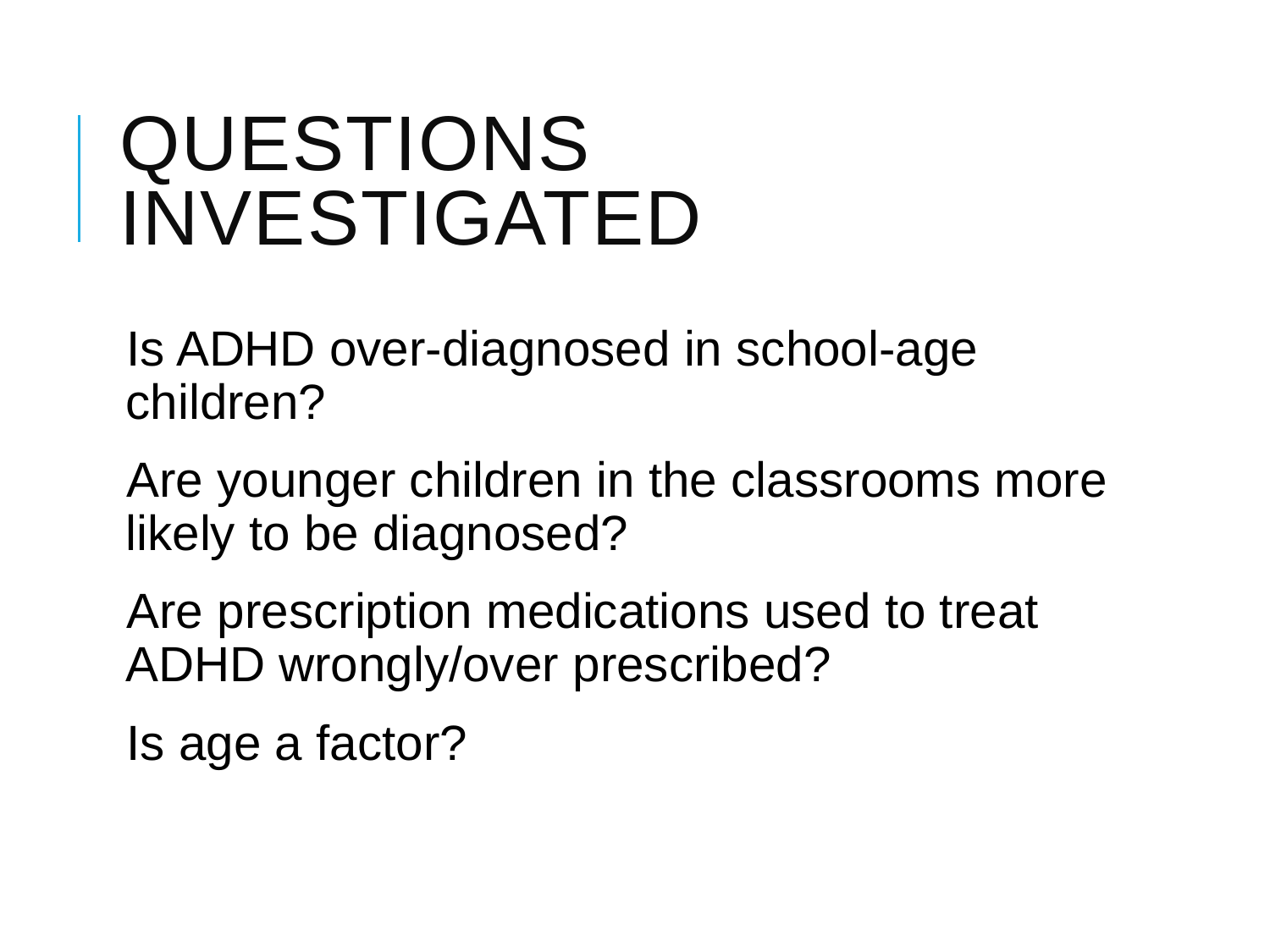

# Questions investigated
Is ADHD over-diagnosed in school-age children?
Are younger children in the classrooms more likely to be diagnosed?
Are prescription medications used to treat ADHD wrongly/over prescribed?
Is age a factor?